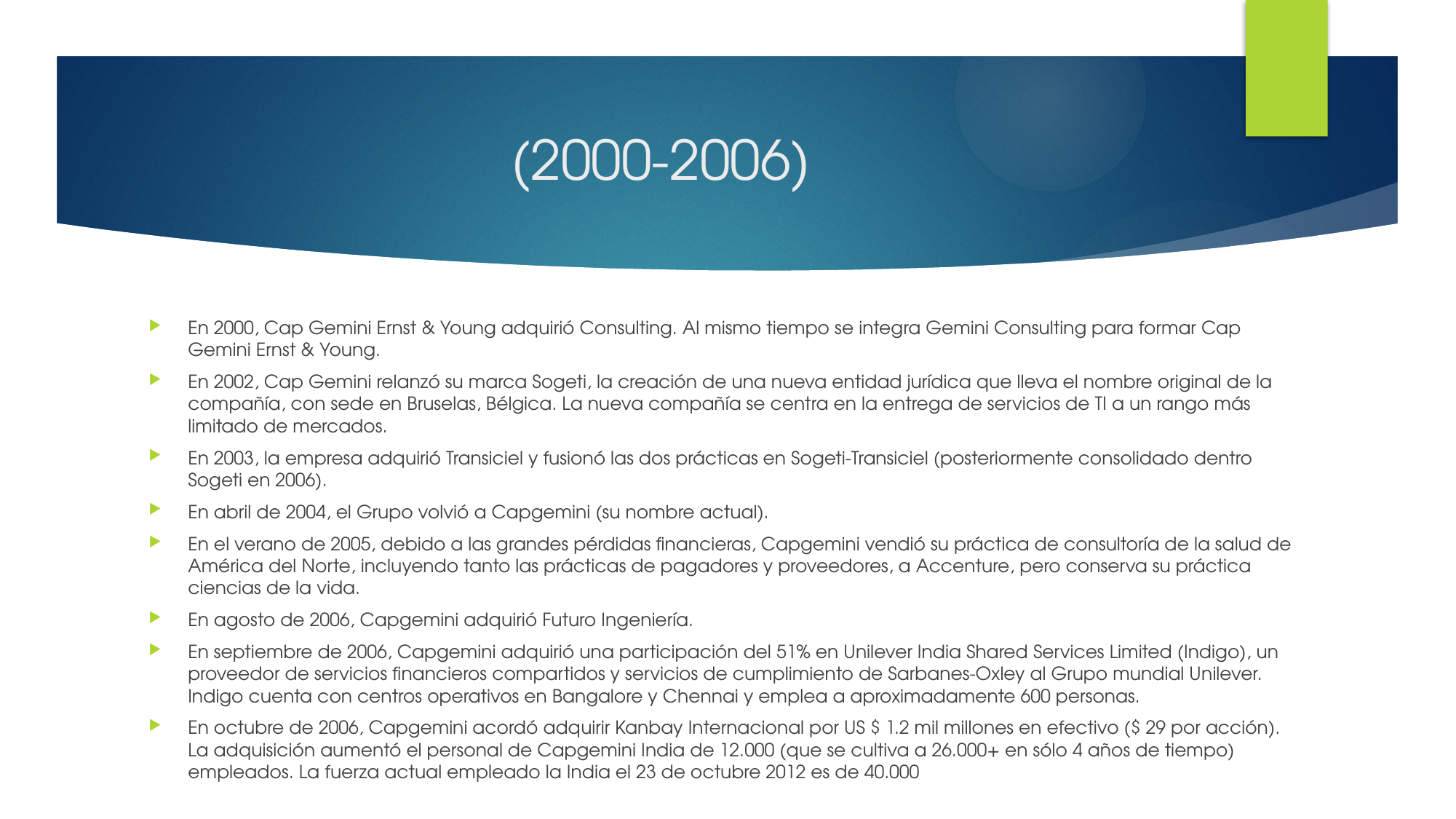

# (2000-2006)
En 2000, Cap Gemini Ernst & Young adquirió Consulting. Al mismo tiempo se integra Gemini Consulting para formar Cap Gemini Ernst & Young.​
En 2002, Cap Gemini relanzó su marca Sogeti, la creación de una nueva entidad jurídica que lleva el nombre original de la compañía, con sede en Bruselas, Bélgica. La nueva compañía se centra en la entrega de servicios de TI a un rango más limitado de mercados.
En 2003, la empresa adquirió Transiciel y fusionó las dos prácticas en Sogeti-Transiciel (posteriormente consolidado dentro Sogeti en 2006).
En abril de 2004, el Grupo volvió a Capgemini (su nombre actual).
En el verano de 2005, debido a las grandes pérdidas financieras, Capgemini vendió su práctica de consultoría de la salud de América del Norte, incluyendo tanto las prácticas de pagadores y proveedores, a Accenture, pero conserva su práctica ciencias de la vida.
En agosto de 2006, Capgemini adquirió Futuro Ingeniería.
En septiembre de 2006, Capgemini adquirió una participación del 51% en Unilever India Shared Services Limited (Indigo), un proveedor de servicios financieros compartidos y servicios de cumplimiento de Sarbanes-Oxley al Grupo mundial Unilever. Indigo cuenta con centros operativos en Bangalore y Chennai y emplea a aproximadamente 600 personas.​
En octubre de 2006, Capgemini acordó adquirir Kanbay Internacional por US $ 1.2 mil millones en efectivo ($ 29 por acción). La adquisición aumentó el personal de Capgemini India de 12.000 (que se cultiva a 26.000+ en sólo 4 años de tiempo) empleados. La fuerza actual empleado la India el 23 de octubre 2012 es de 40.000